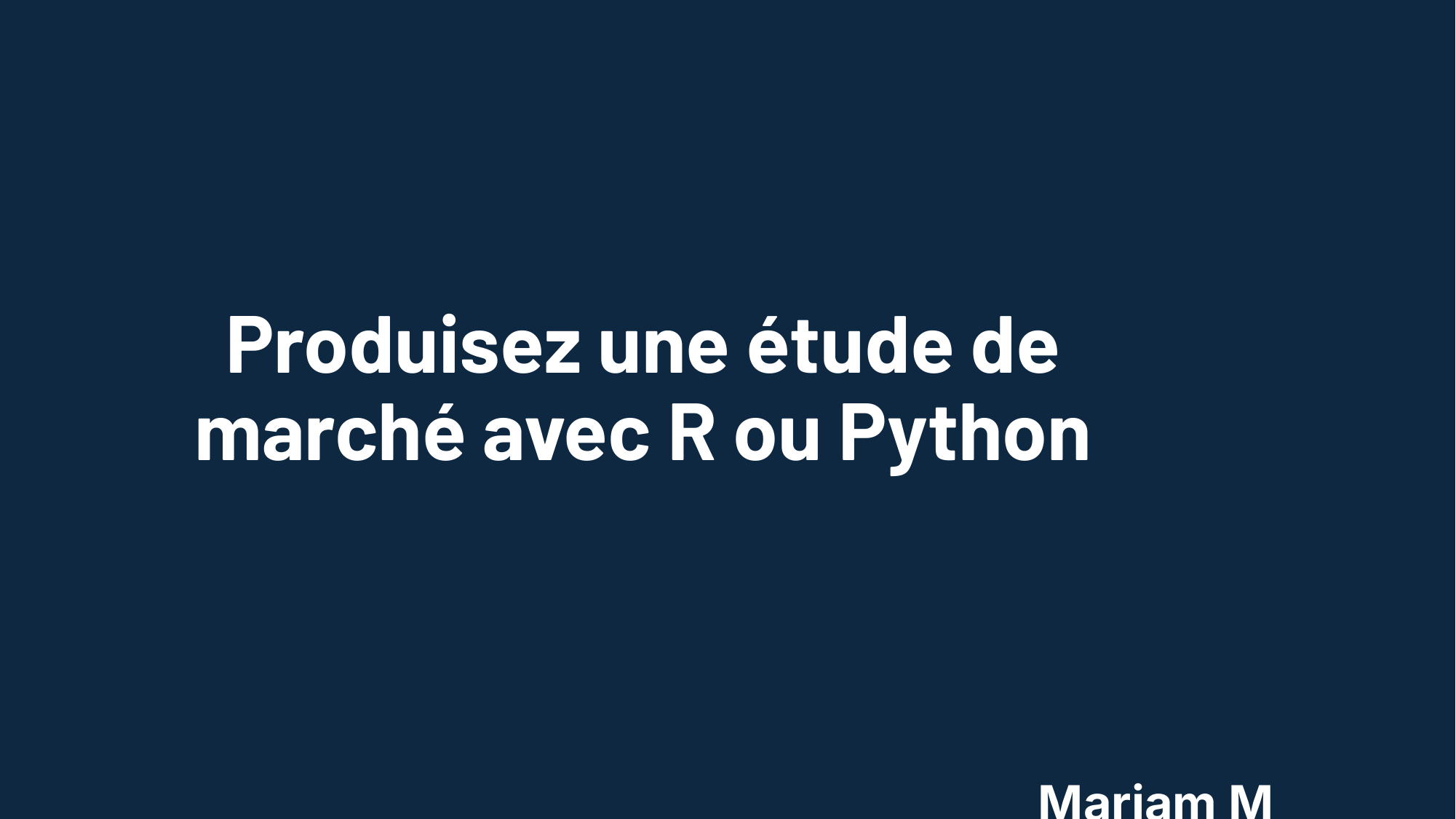

# Produisez une étude de marché avec R ou Python
Mariam M SISSOKO